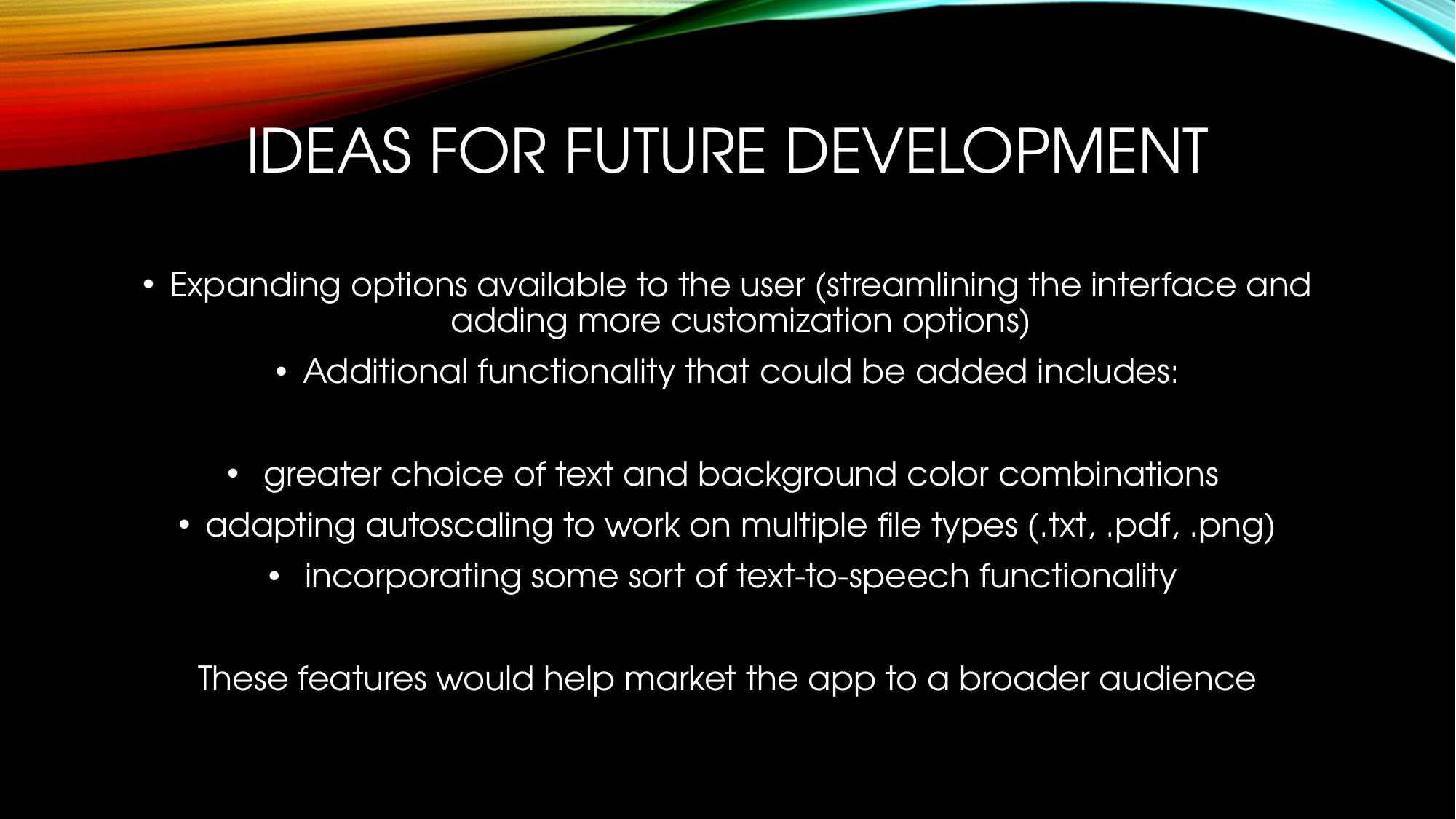

# IDEAS FOR FUTURE DEVELOPMENT
Expanding options available to the user (streamlining the interface and adding more customization options)
Additional functionality that could be added includes:

 greater choice of text and background color combinations
adapting autoscaling to work on multiple file types (.txt, .pdf, .png)
 incorporating some sort of text-to-speech functionality

These features would help market the app to a broader audience